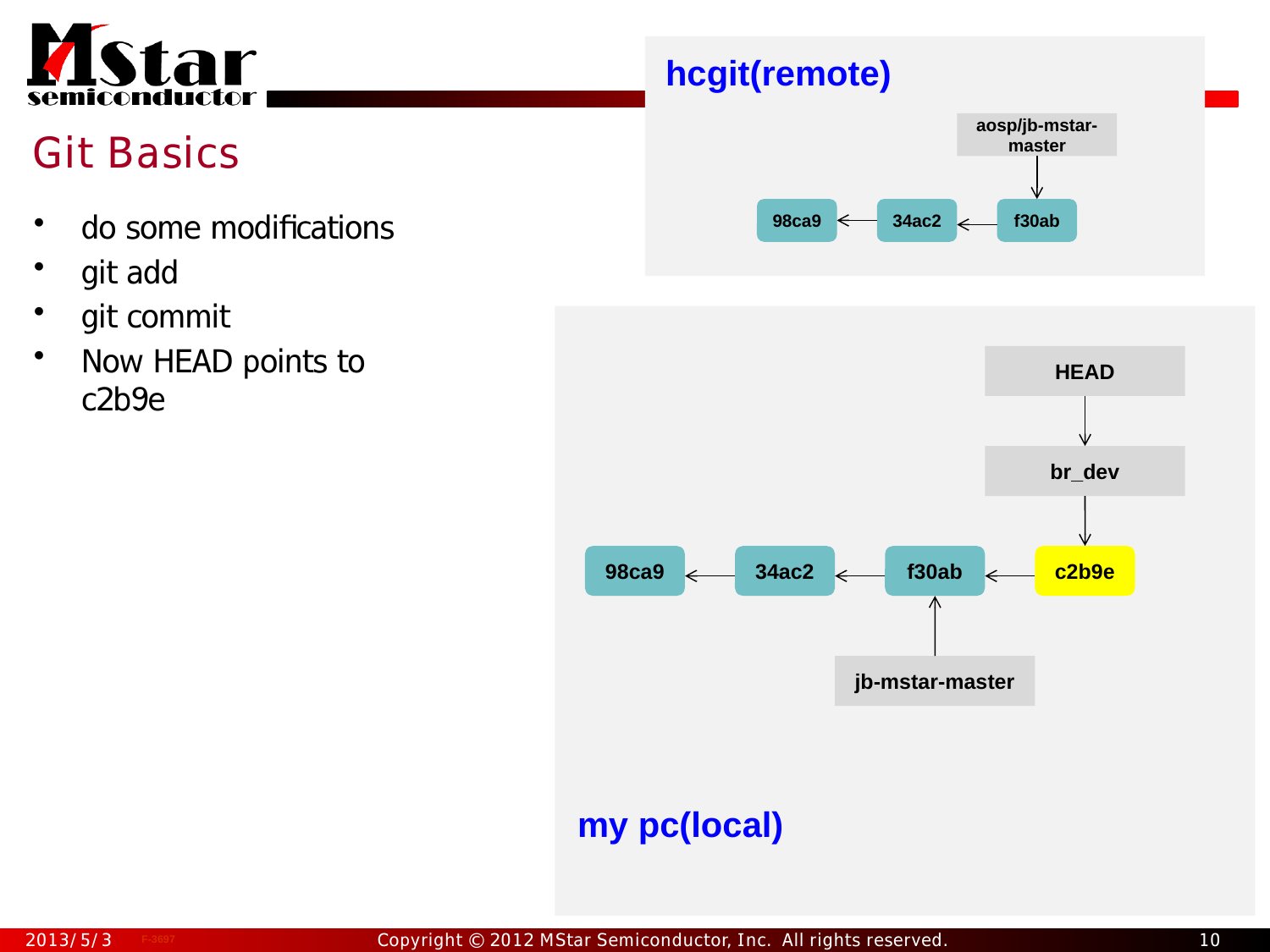

hcgit(remote)
aosp/jb-mstar-master
98ca9
34ac2
f30ab
# Git Basics
do some modifications
git add
git commit
Now HEAD points to c2b9e

HEAD
br_dev
98ca9
34ac2
f30ab
c2b9e
jb-mstar-master
my pc(local)
Copyright © 2012 MStar Semiconductor, Inc.  All rights reserved.
2013/5/3
10